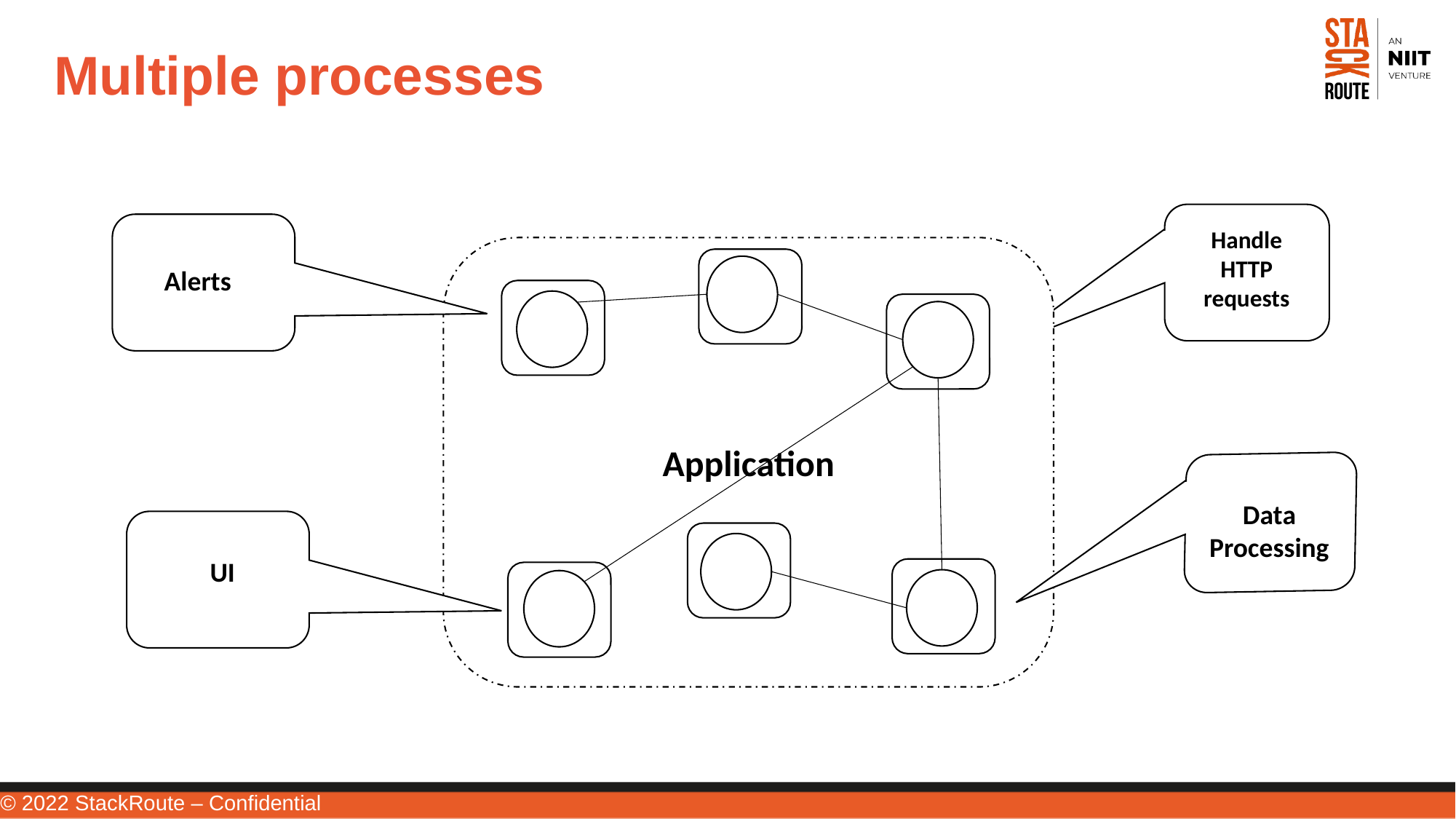

# Multiple processes

Handle
HTTP
requests
Application

Alerts

Data
Processing

UI